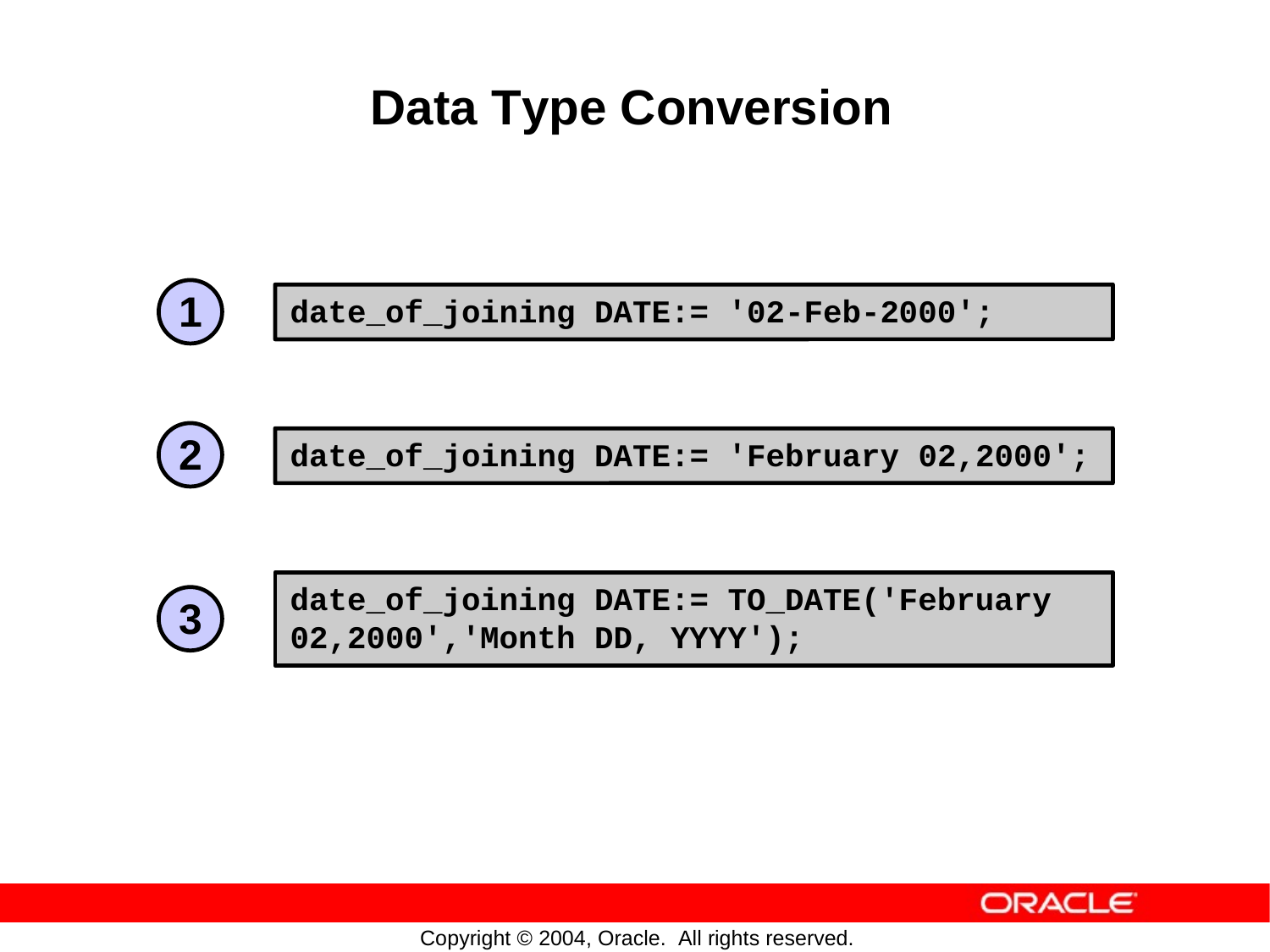

Data
Type
Conversion

date_of_joining DATE:= '02-Feb-2000';
1

date_of_joining DATE:= 'February 02,2000';
2

date_of_joining DATE:= TO_DATE('February
02,2000','Month DD, YYYY');

3

Copyright © 2004, Oracle.  All rights reserved.